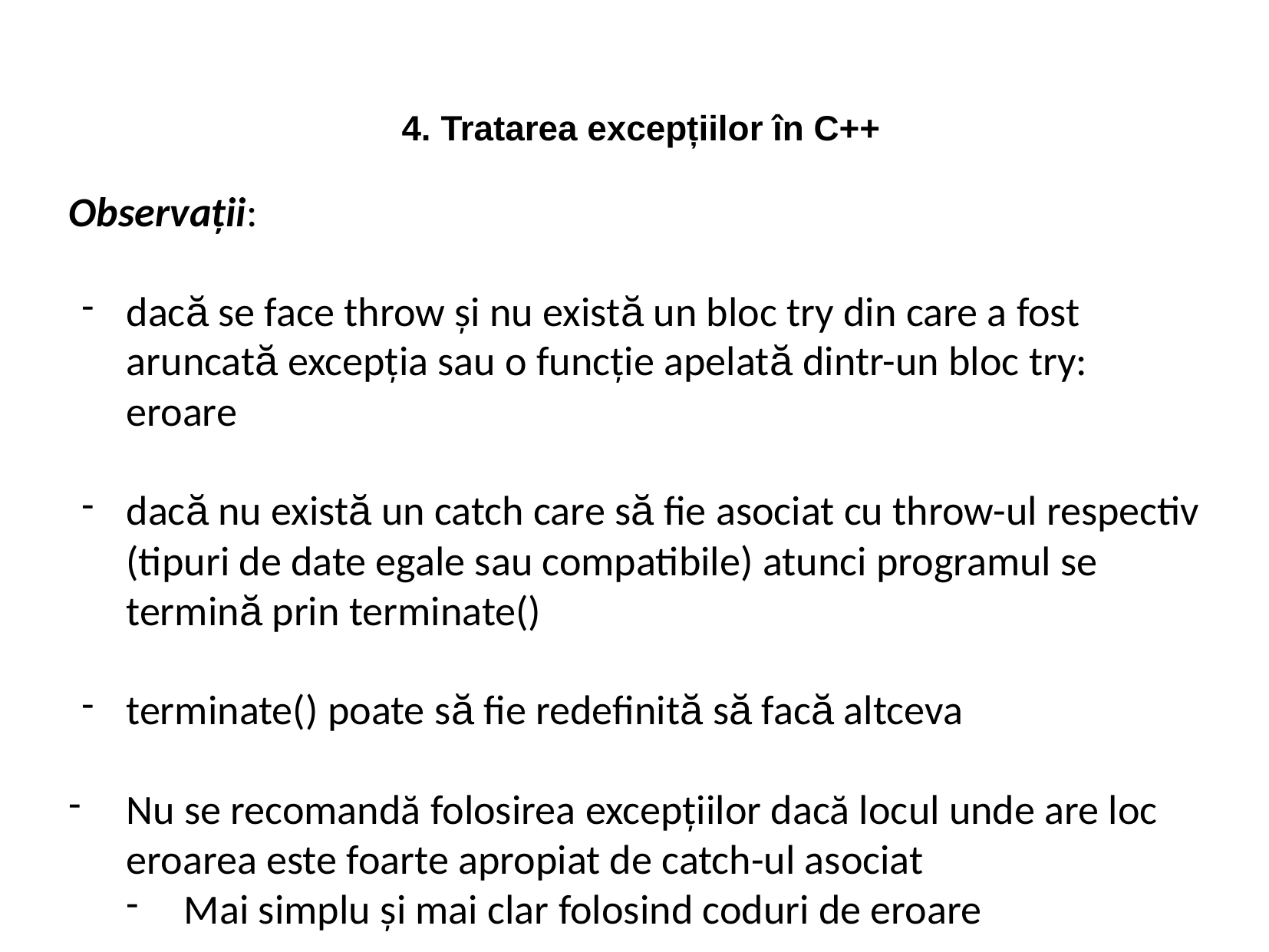

4. Tratarea excepțiilor în C++
Observații:

dacă se face throw şi nu există un bloc try din care a fost aruncată excepția sau o funcție apelată dintr-un bloc try: eroare

dacă nu există un catch care să fie asociat cu throw-ul respectiv (tipuri de date egale sau compatibile) atunci programul se termină prin terminate()

terminate() poate să fie redefinită să facă altceva

Nu se recomandă folosirea excepțiilor dacă locul unde are loc eroarea este foarte apropiat de catch-ul asociat
Mai simplu și mai clar folosind coduri de eroare